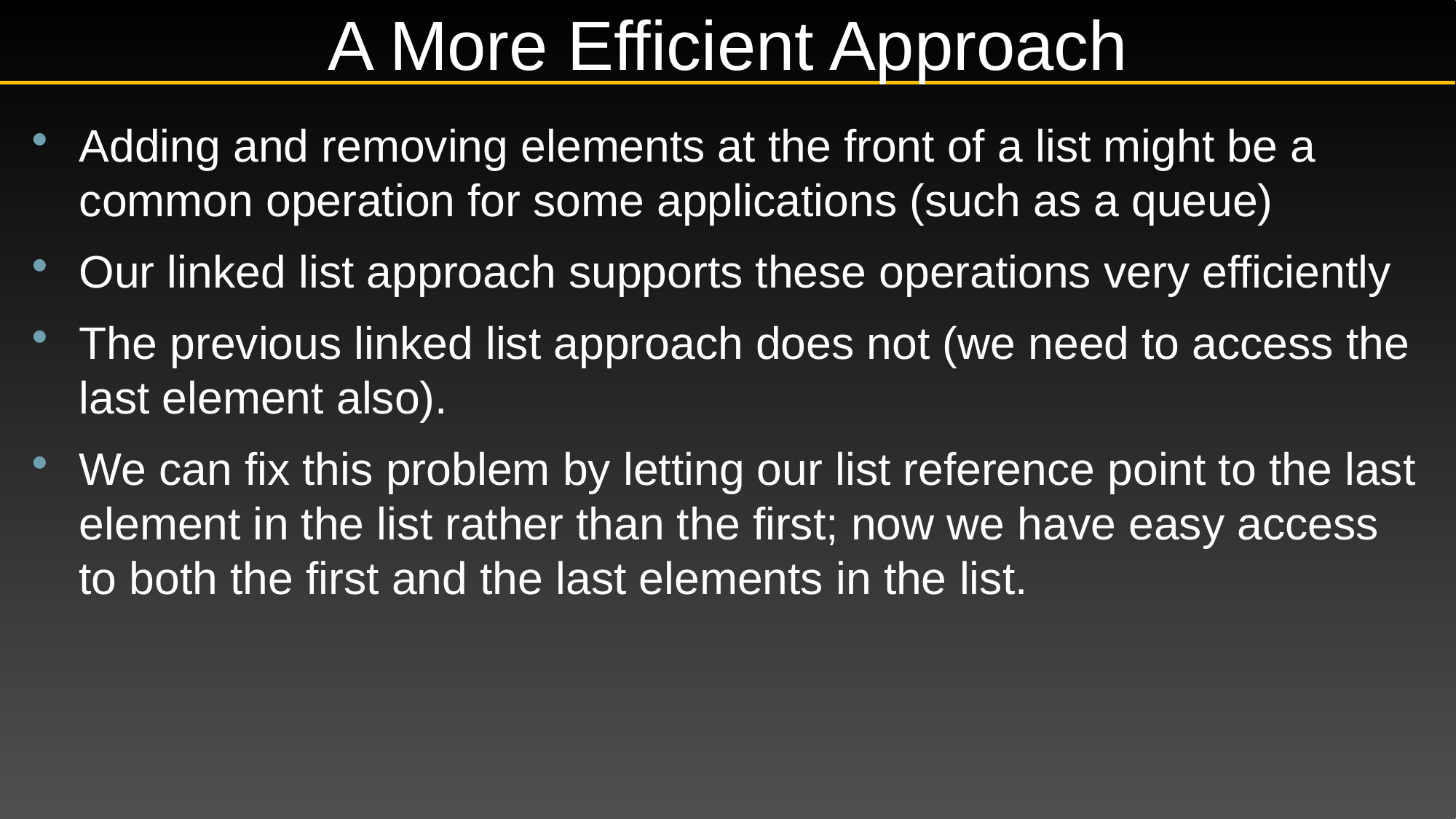

# A More Efficient Approach
Adding and removing elements at the front of a list might be a common operation for some applications (such as a queue)
Our linked list approach supports these operations very efficiently
The previous linked list approach does not (we need to access the last element also).
We can fix this problem by letting our list reference point to the last element in the list rather than the first; now we have easy access to both the first and the last elements in the list.